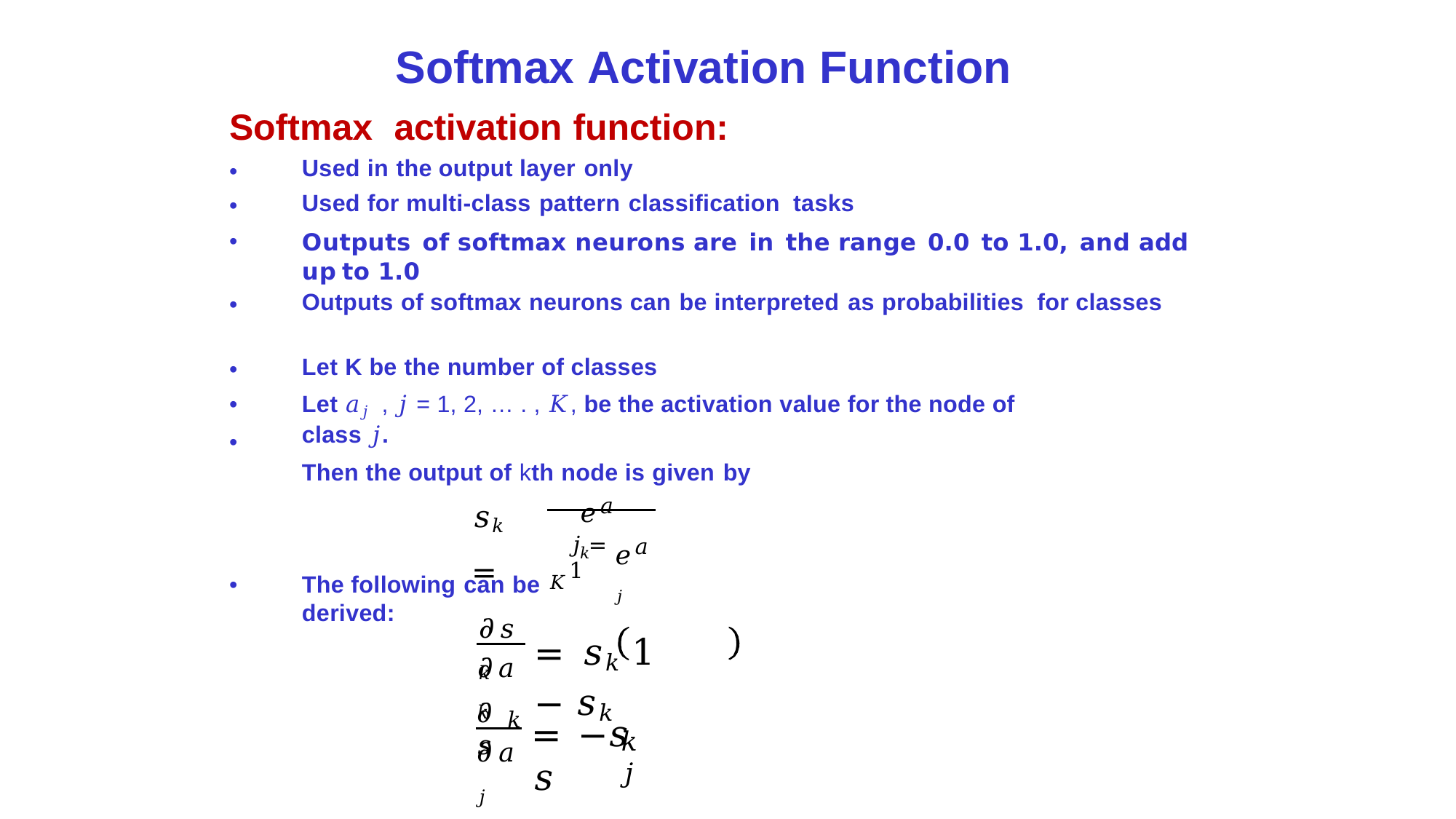

# Softmax Activation Function
Softmax	activation function:
Used in the output layer only
Used for multi-class pattern classification  tasks
Outputs  of softmax neurons are  in  the range  0.0  to 1.0,  and add  up to 1.0
Outputs of softmax neurons can be interpreted as probabilities  for classes
•
•
•
•
Let K be the number of classes
Let 𝑎𝑗 , 𝑗 = 1, 2, … . , 𝐾, be the activation value for the node of class 𝑗.
Then the output of kth node is given by
•
•
•
𝑒𝑎𝑘
𝑠𝑘  =   𝐾
𝑒𝑎𝑗

𝑗=1
•
The following can be derived:
𝜕𝑠𝑘
=	𝑠𝑘	1 − 𝑠𝑘

𝜕𝑎𝑘
𝜕𝑠
𝑘
=	−𝑠	𝑠
𝑘   𝑗

𝜕𝑎𝑗
11